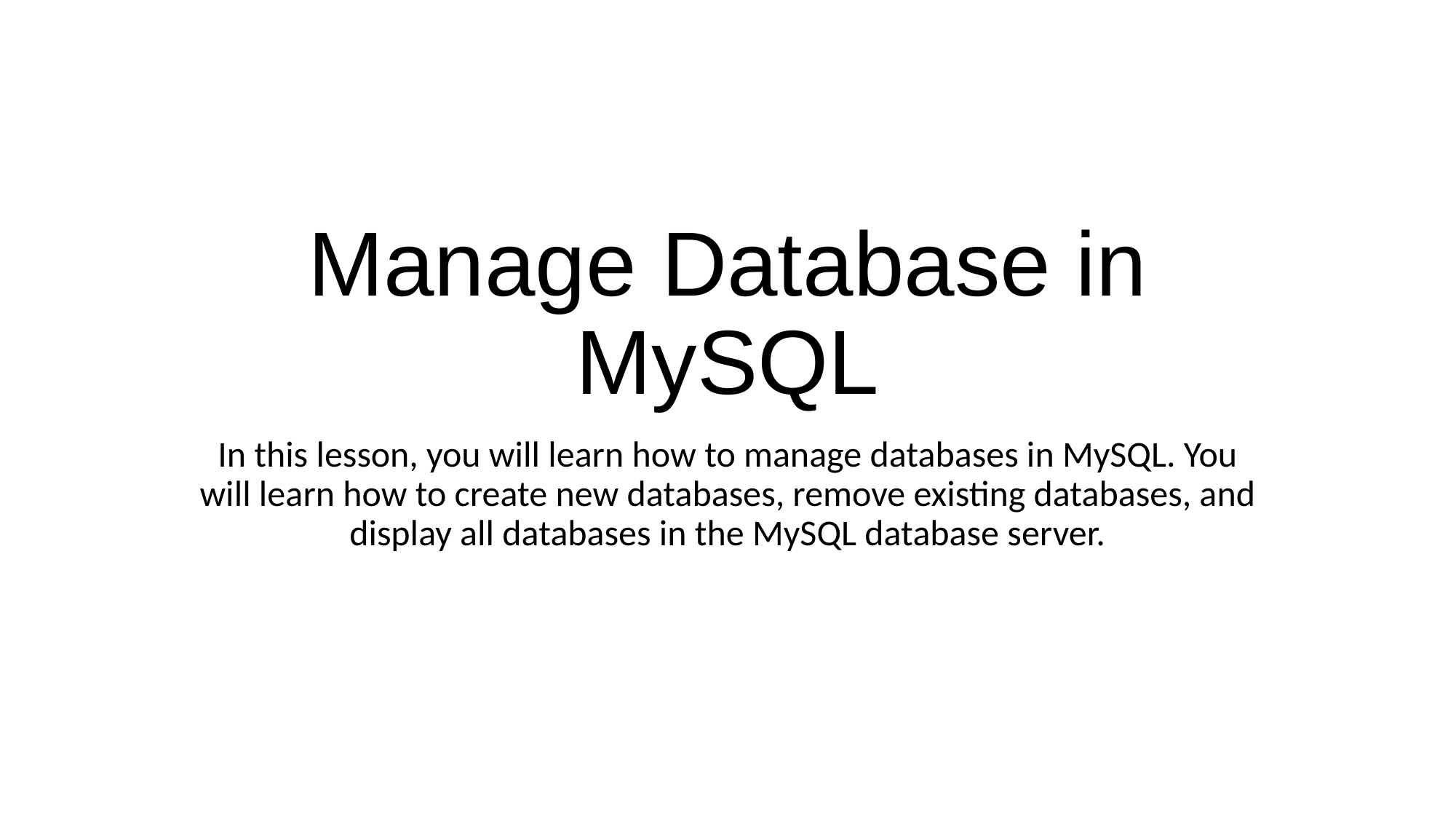

# Manage Database in MySQL
In this lesson, you will learn how to manage databases in MySQL. You will learn how to create new databases, remove existing databases, and display all databases in the MySQL database server.